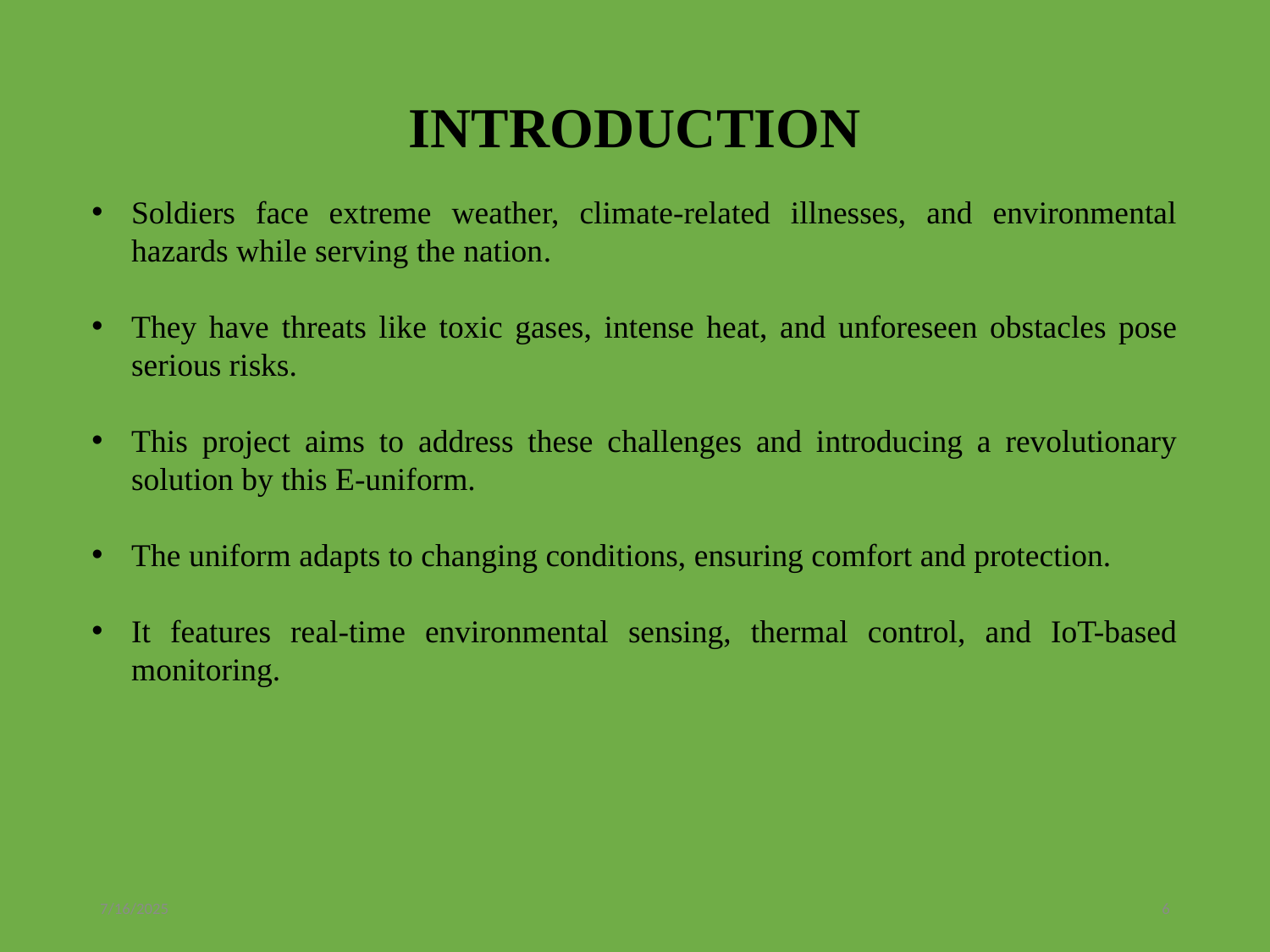

INTRODUCTION
Soldiers face extreme weather, climate-related illnesses, and environmental hazards while serving the nation.

They have threats like toxic gases, intense heat, and unforeseen obstacles pose serious risks.

This project aims to address these challenges and introducing a revolutionary solution by this E-uniform.

The uniform adapts to changing conditions, ensuring comfort and protection.

It features real-time environmental sensing, thermal control, and IoT-based monitoring.
7/16/2025
6